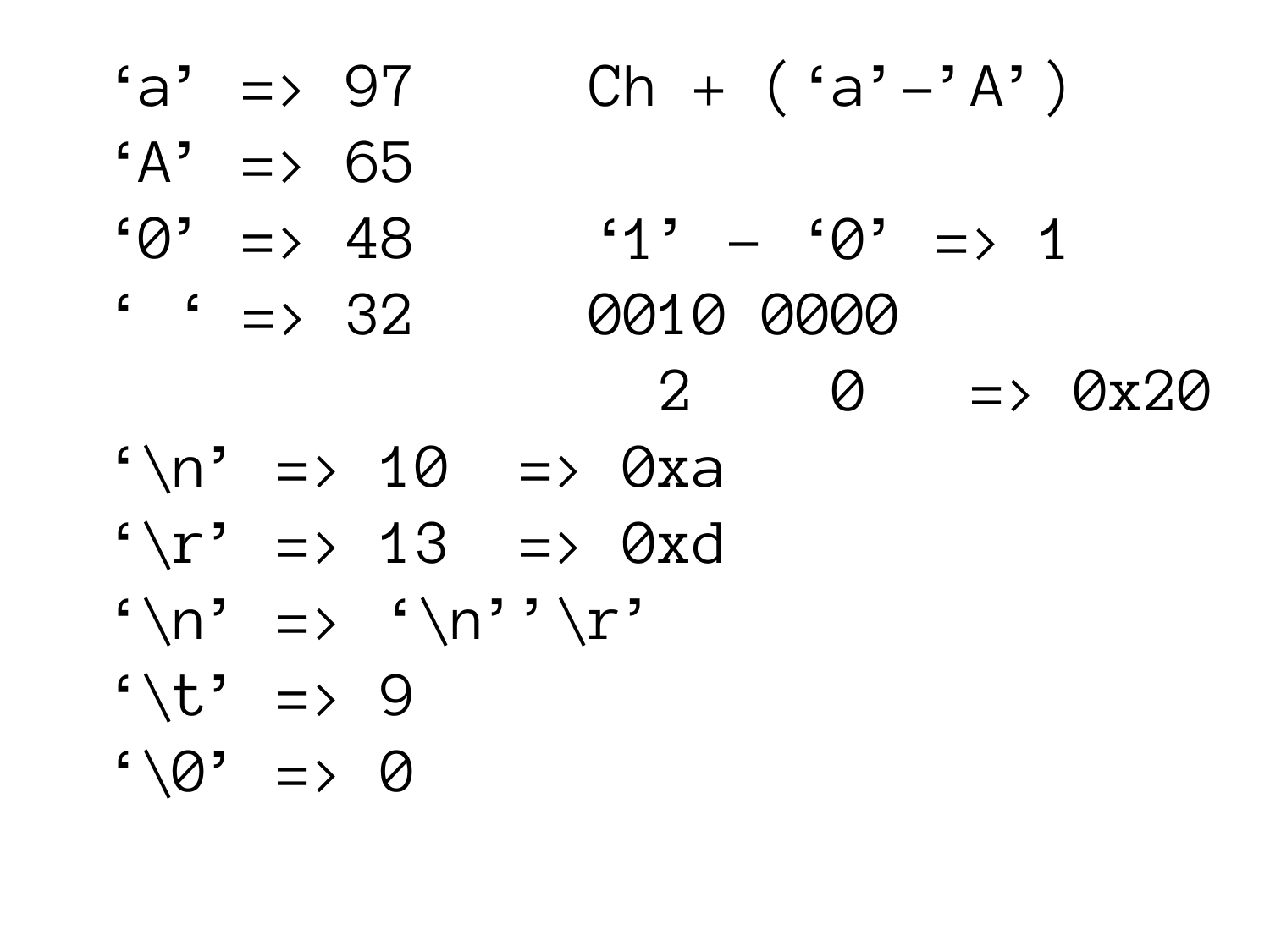

‘a’ => 97
‘A’ => 65
‘0’ => 48
‘ ‘ => 32     0010 0000
                2    0   => 0x20
‘\n’ => 10  => 0xa
‘\r’ => 13  => 0xd
‘\n’ => ‘\n’’\r’
‘\t’ => 9
‘\0’ => 0
Ch + (‘a’-’A’)
‘1’ - ‘0’ => 1